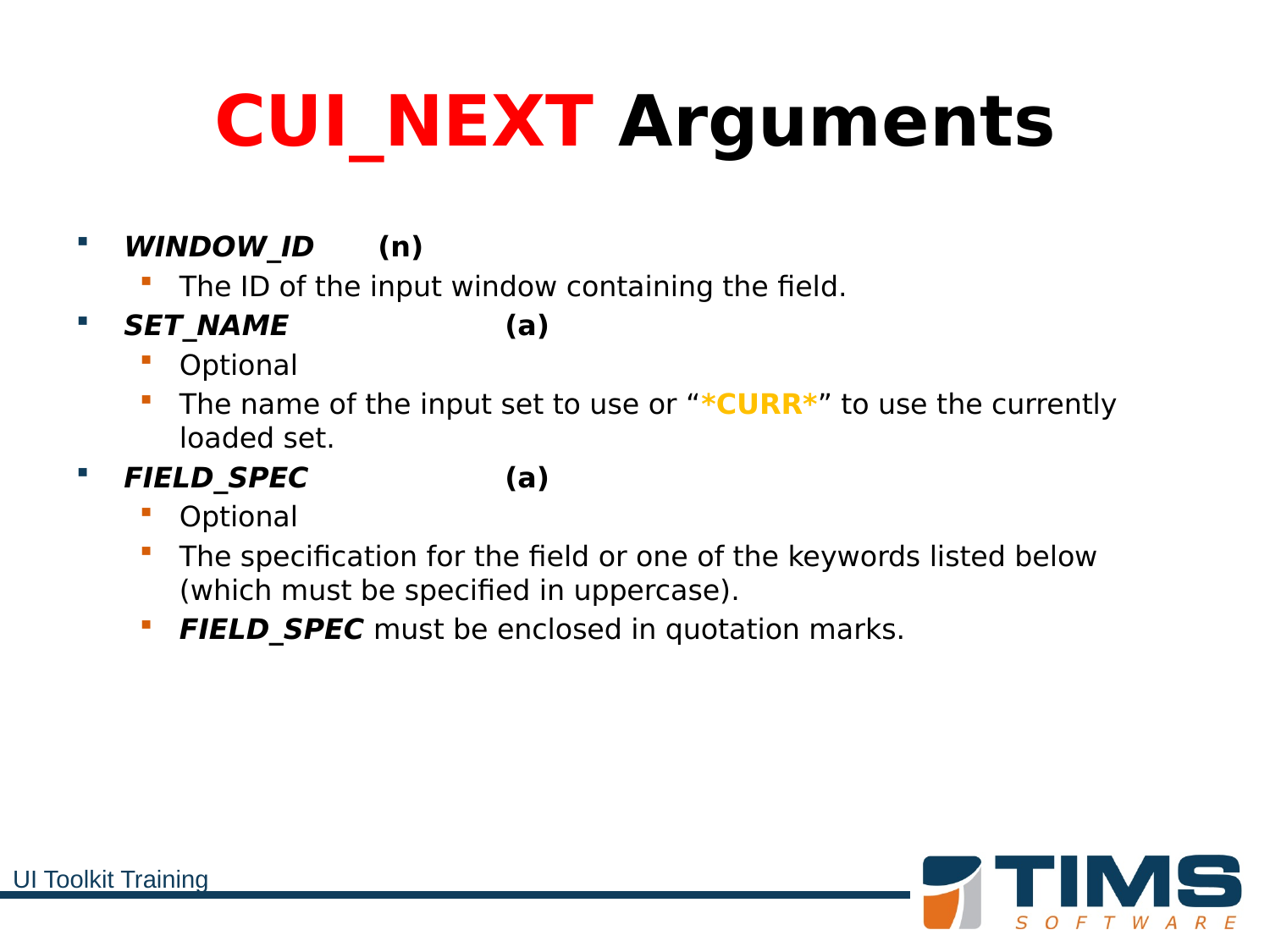

# CUI_NEXT Arguments
WINDOW_ID	(n)
The ID of the input window containing the field.
SET_NAME		(a)
Optional
The name of the input set to use or “*CURR*” to use the currently loaded set.
FIELD_SPEC		(a)
Optional
The specification for the field or one of the keywords listed below (which must be specified in uppercase).
FIELD_SPEC must be enclosed in quotation marks.
UI Toolkit Training